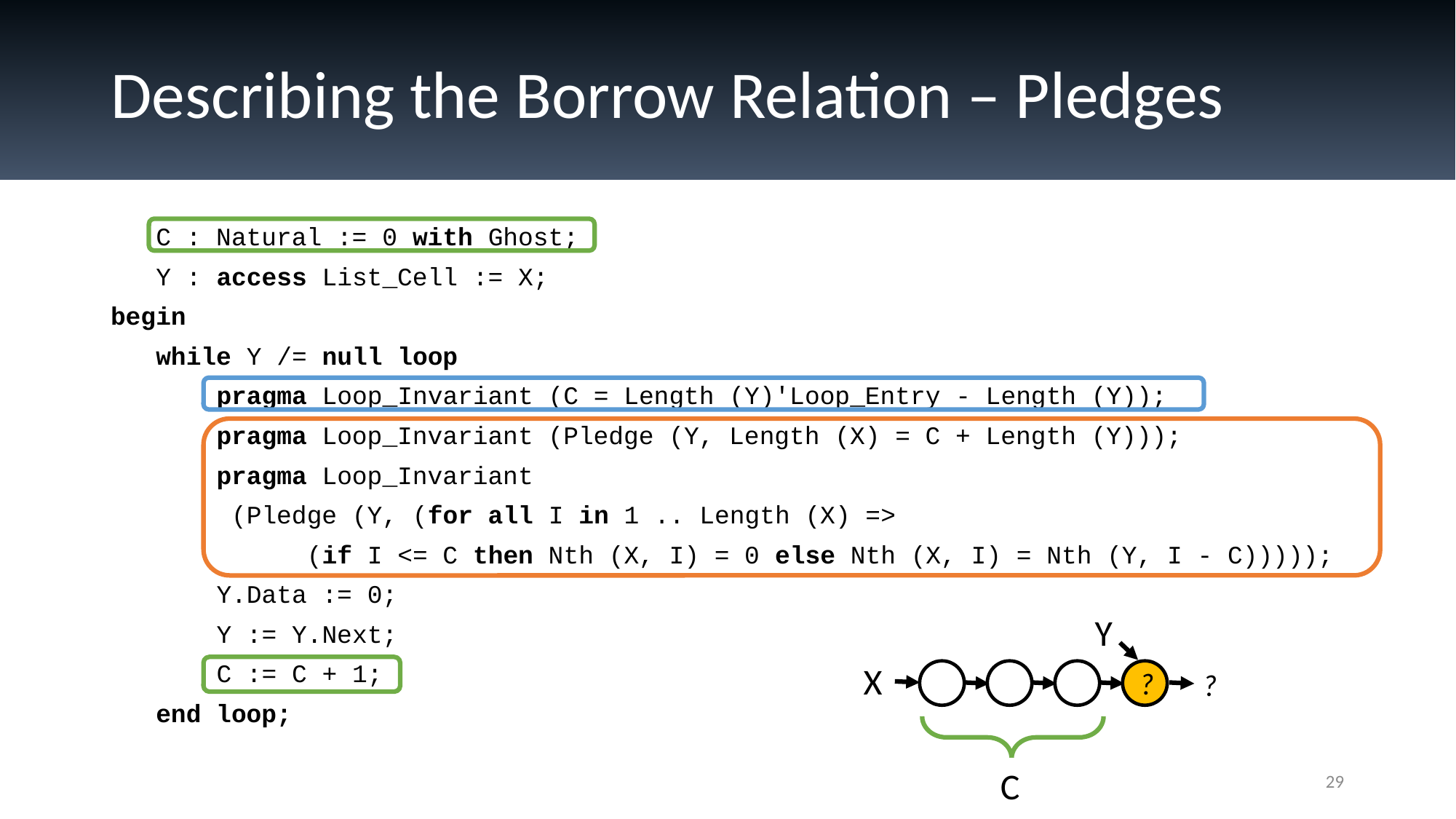

# Describing the Borrow Relation – Pledges
   C : Natural := 0 with Ghost;
   Y : access List_Cell := X;
begin
   while Y /= null loop
       pragma Loop_Invariant (C = Length (Y)'Loop_Entry - Length (Y));
       pragma Loop_Invariant (Pledge (Y, Length (X) = C + Length (Y)));
       pragma Loop_Invariant
        (Pledge (Y, (for all I in 1 .. Length (X) =>
             (if I <= C then Nth (X, I) = 0 else Nth (X, I) = Nth (Y, I - C)))));
       Y.Data := 0;
       Y := Y.Next;
       C := C + 1;
   end loop;

Y
X

?
?

C
29